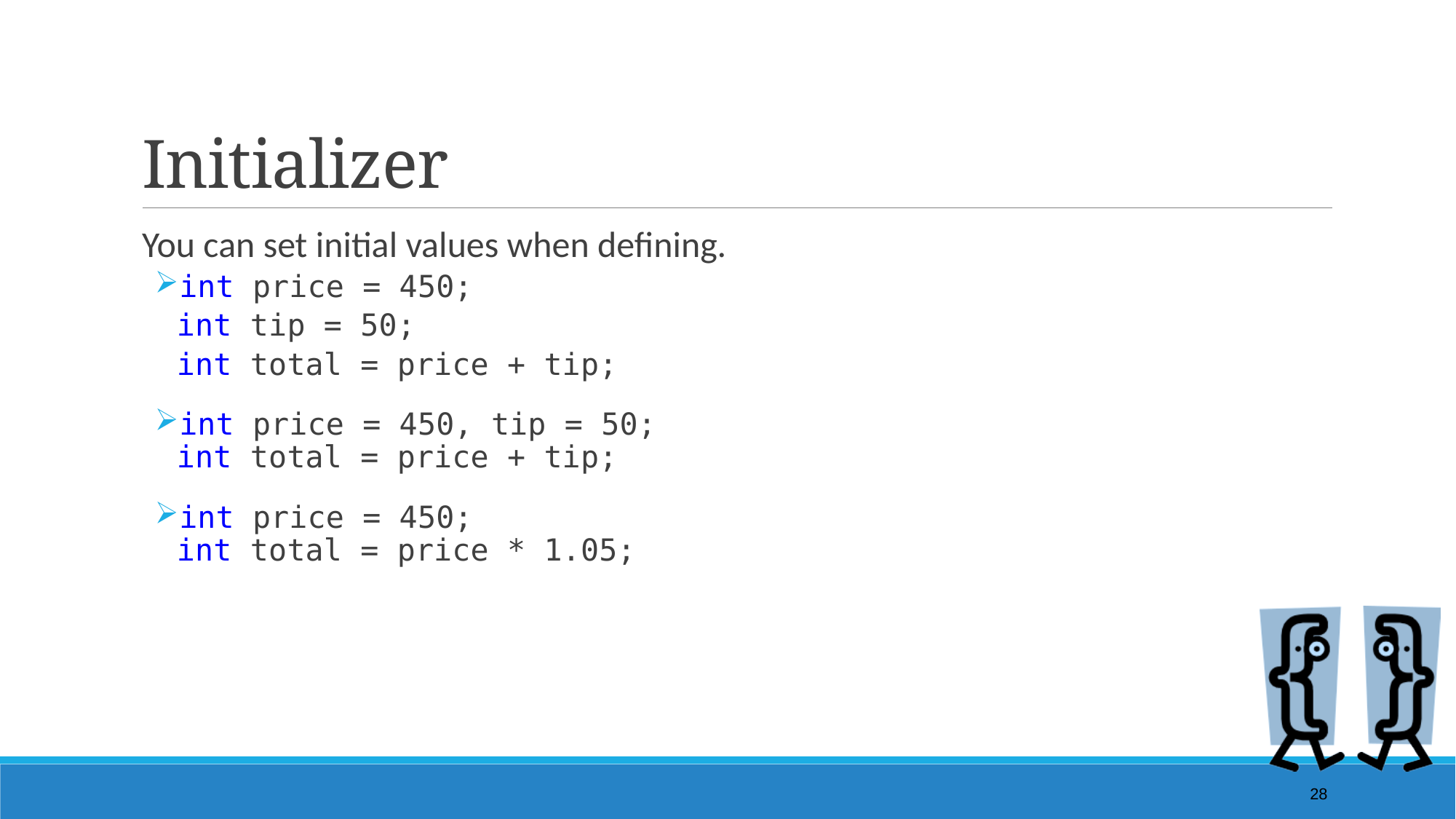

# Initializer
You can set initial values when defining.
int price = 450;
	int tip = 50;
	int total = price + tip;
int price = 450, tip = 50;
int total = price + tip;
int price = 450;
int total = price * 1.05;
28